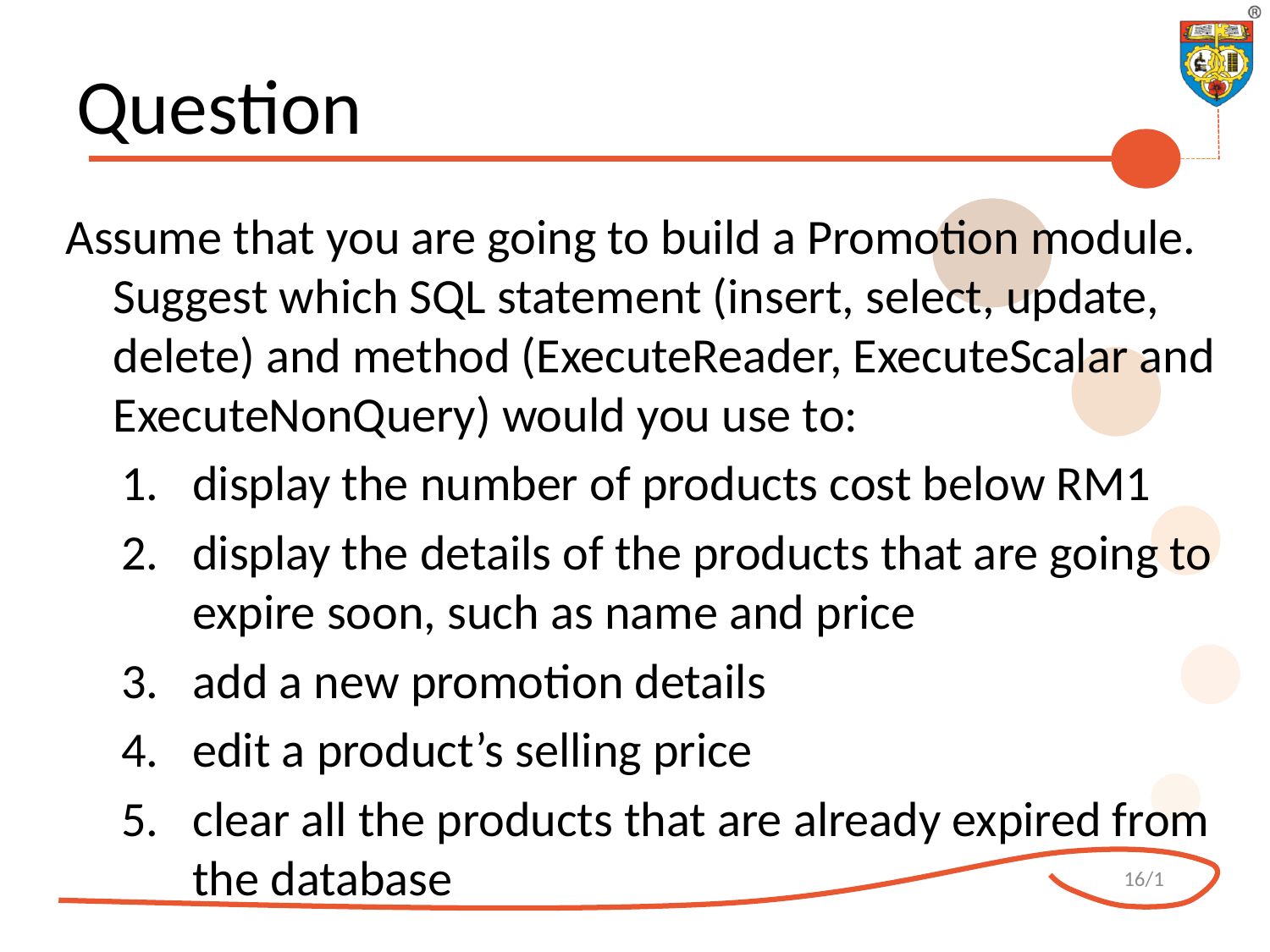

# Question
Assume that you are going to build a Promotion module. Suggest which SQL statement (insert, select, update, delete) and method (ExecuteReader, ExecuteScalar and ExecuteNonQuery) would you use to:
display the number of products cost below RM1
display the details of the products that are going to expire soon, such as name and price
add a new promotion details
edit a product’s selling price
clear all the products that are already expired from the database